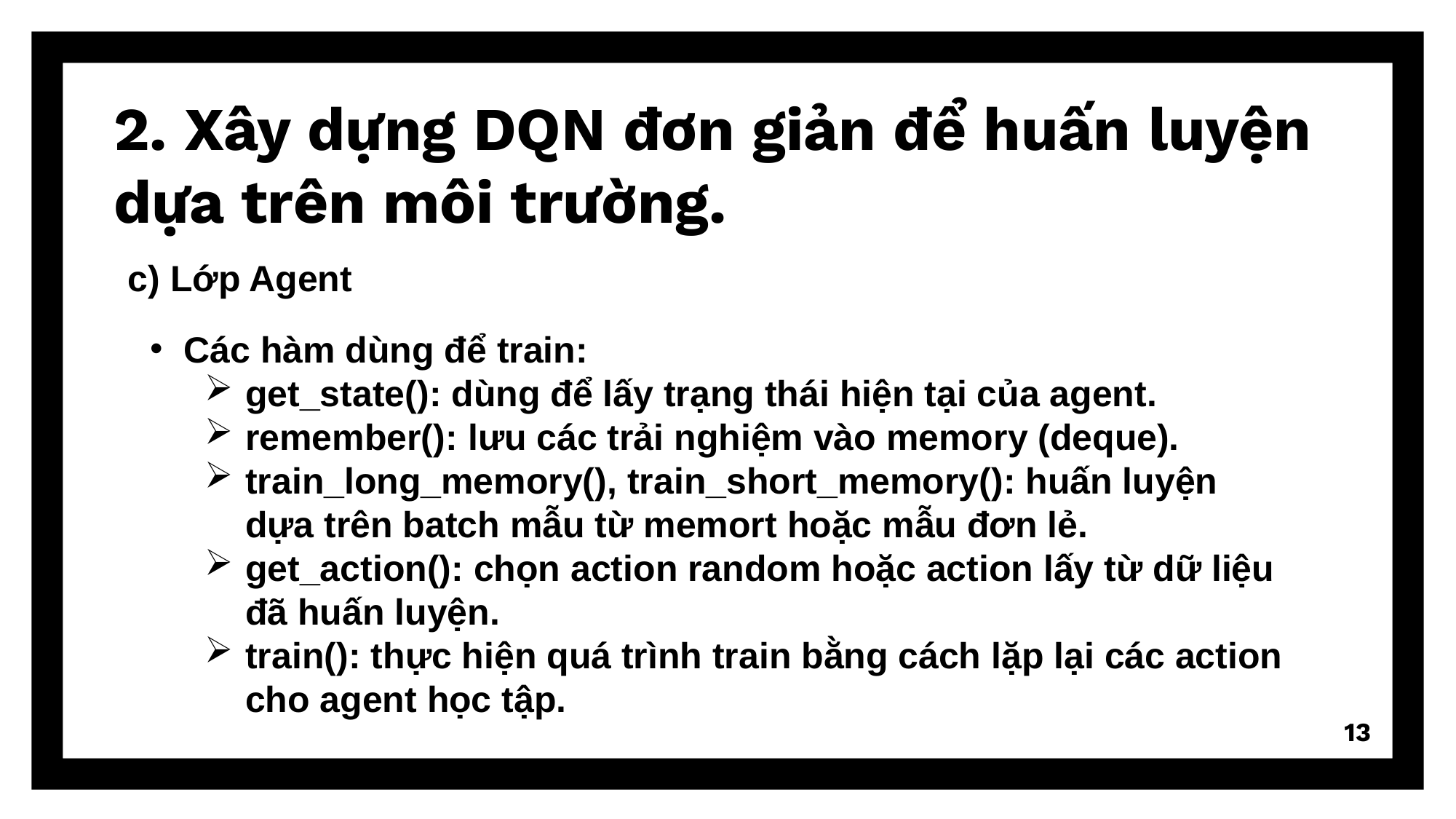

2. Xây dựng DQN đơn giản để huấn luyện dựa trên môi trường.
c) Lớp Agent
Các hàm dùng để train:
get_state(): dùng để lấy trạng thái hiện tại của agent.
remember(): lưu các trải nghiệm vào memory (deque).
train_long_memory(), train_short_memory(): huấn luyện dựa trên batch mẫu từ memort hoặc mẫu đơn lẻ.
get_action(): chọn action random hoặc action lấy từ dữ liệu đã huấn luyện.
train(): thực hiện quá trình train bằng cách lặp lại các action cho agent học tập.
13